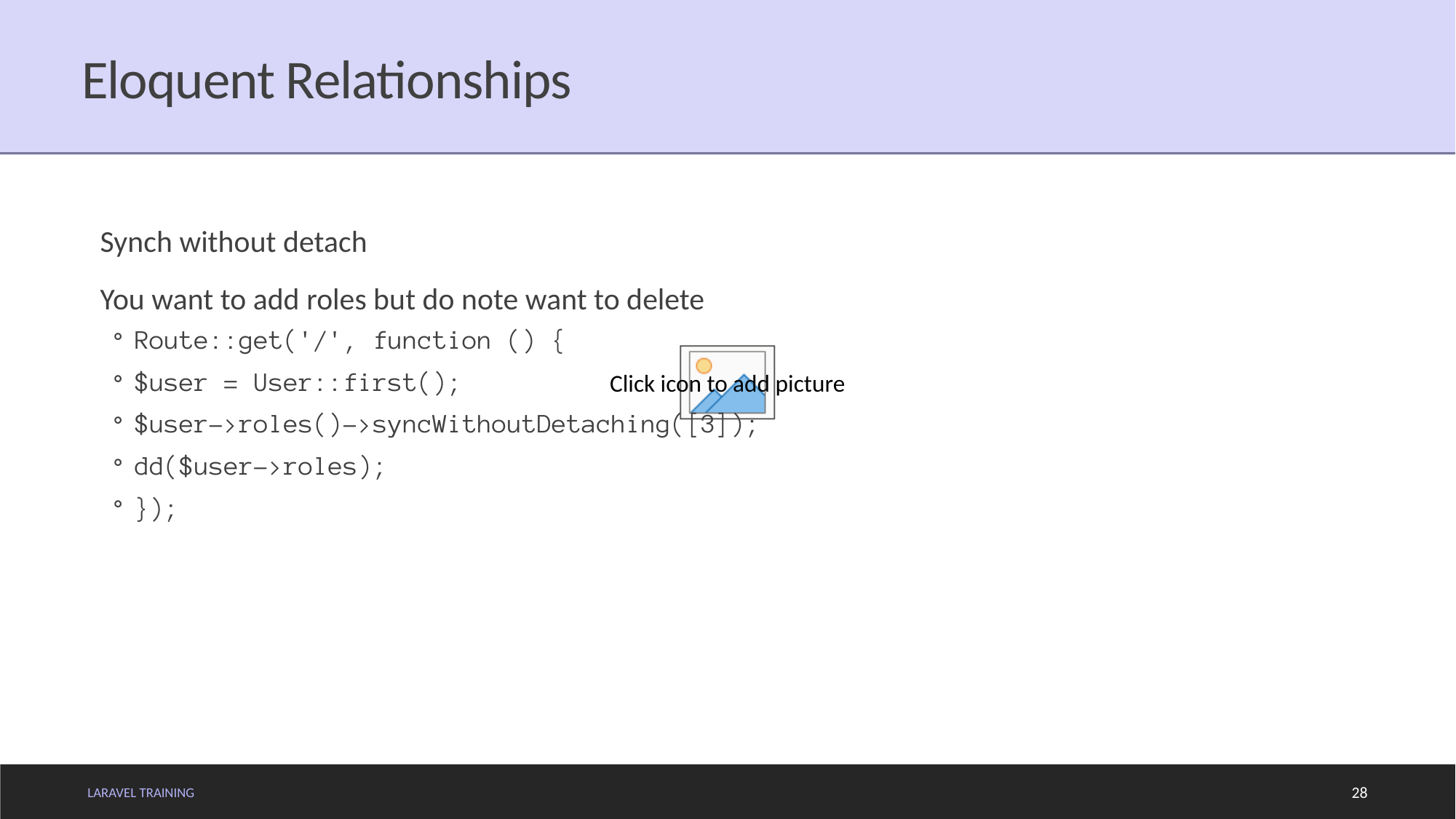

# Eloquent Relationships
Synch without detach
You want to add roles but do note want to delete
Route::get('/', function () {
$user = User::first();
$user->roles()->syncWithoutDetaching([3]);
dd($user->roles);
});

LARAVEL TRAINING
28